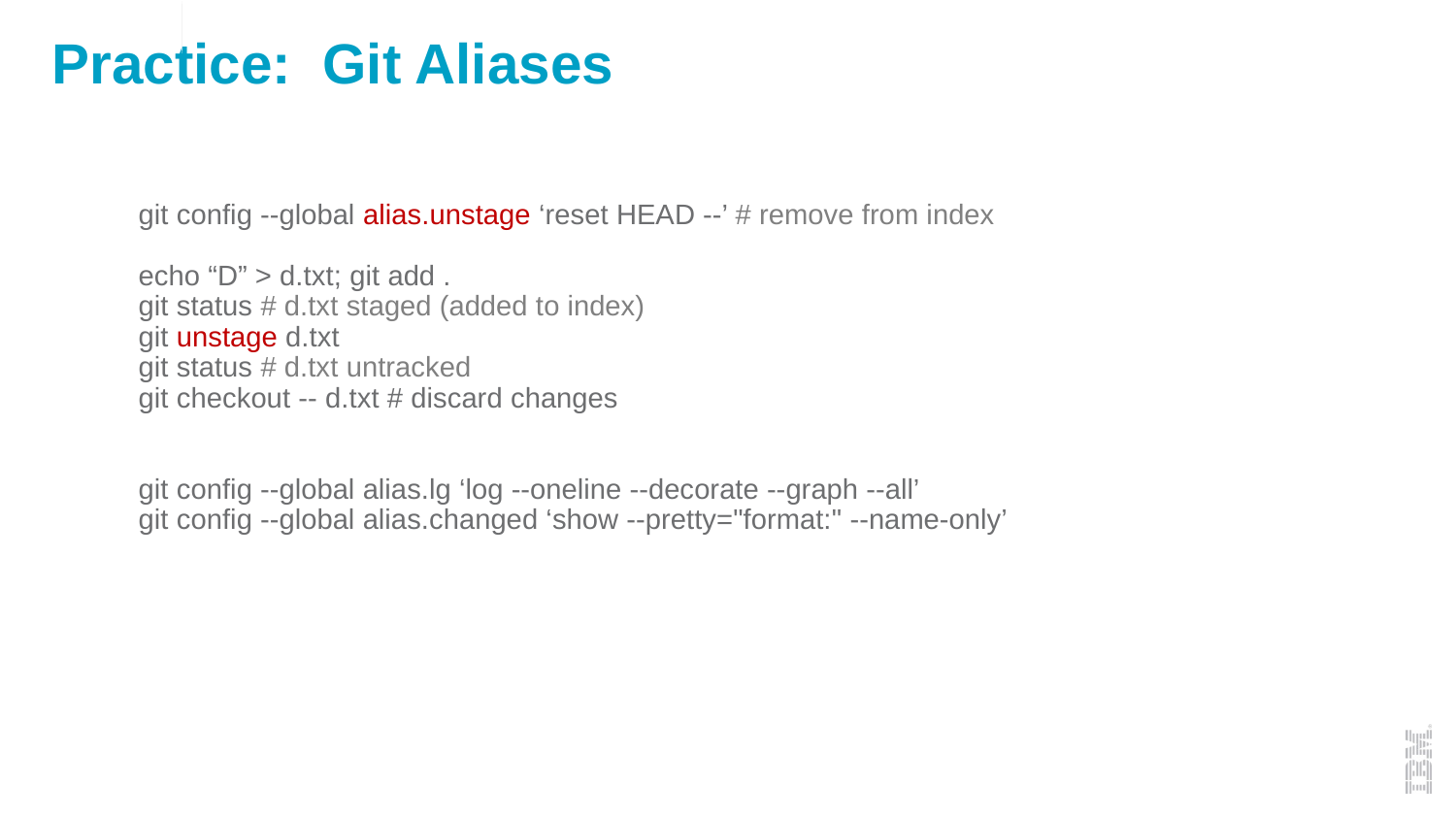

# Practice:  Git Aliases

git config --global alias.unstage ‘reset HEAD --’ # remove from index

echo “D” > d.txt; git add .
git status # d.txt staged (added to index)
git unstage d.txt
git status # d.txt untracked
git checkout -- d.txt # discard changes

git config --global alias.lg ‘log --oneline --decorate --graph --all’
git config --global alias.changed ‘show --pretty="format:" --name-only’